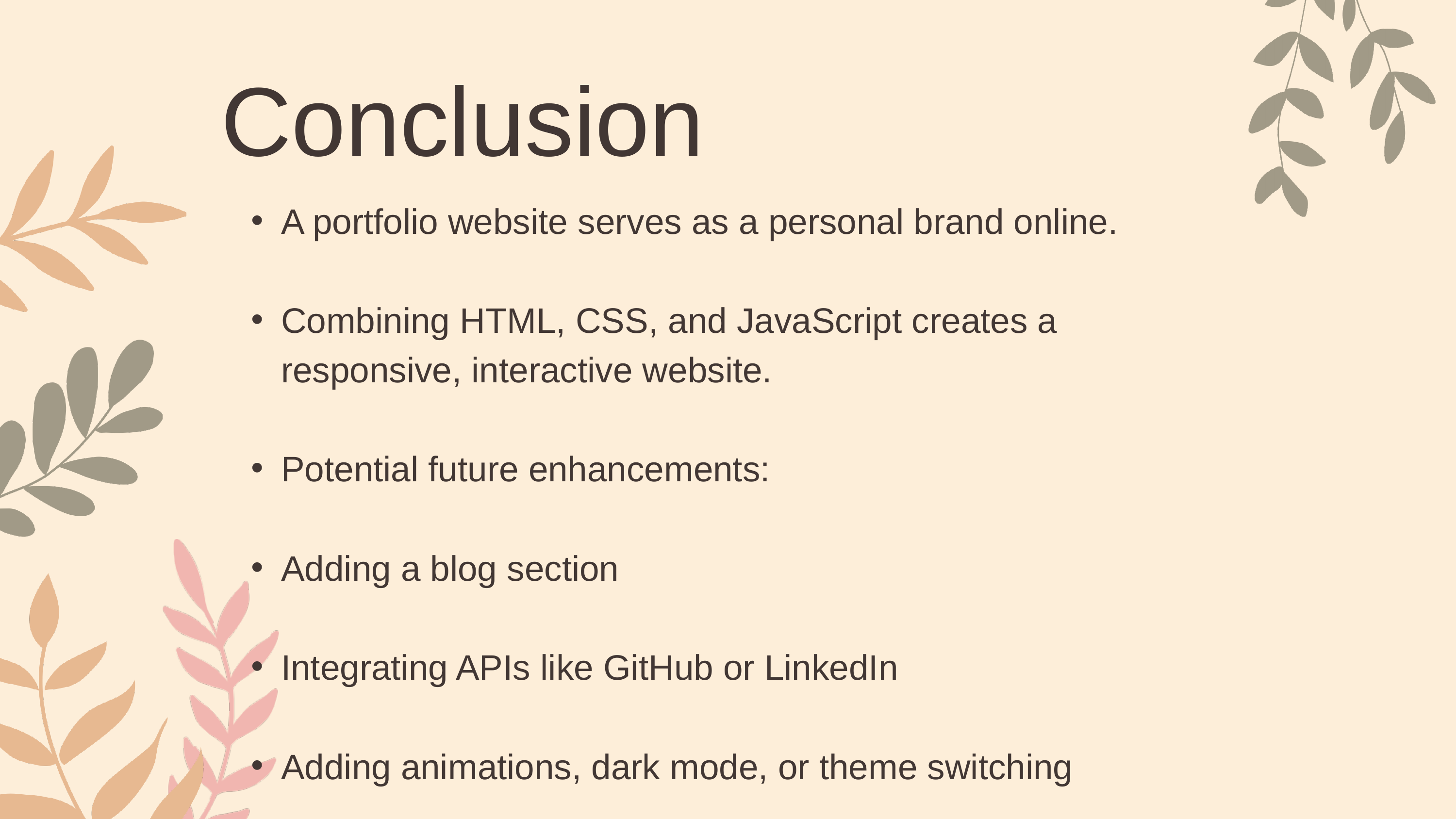

Conclusion
A portfolio website serves as a personal brand online.

Combining HTML, CSS, and JavaScript creates a responsive, interactive website.

Potential future enhancements:

Adding a blog section

Integrating APIs like GitHub or LinkedIn

Adding animations, dark mode, or theme switching